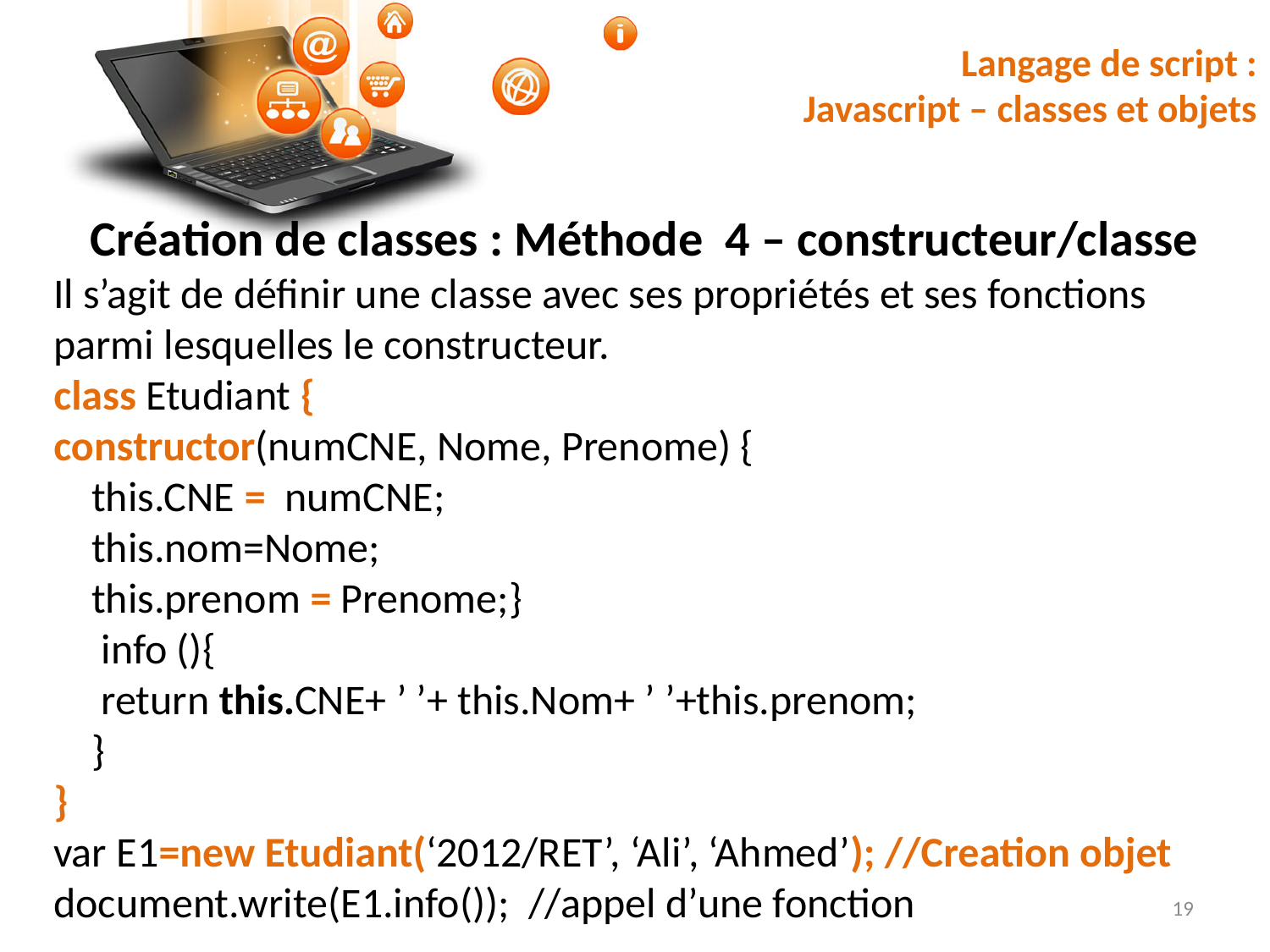

# Langage de script : Javascript – classes et objets
Création de classes : Méthode  4 – constructeur/classe
Il s’agit de définir une classe avec ses propriétés et ses fonctions parmi lesquelles le constructeur.
class Etudiant {
constructor(numCNE, Nome, Prenome) {
    this.CNE =  numCNE;
    this.nom=Nome;
    this.prenom = Prenome;}
     info (){
     return this.CNE+ ’ ’+ this.Nom+ ’ ’+this.prenom;
    }
}
var E1=new Etudiant(‘2012/RET’, ‘Ali’, ‘Ahmed’); //Creation objet
document.write(E1.info());  //appel d’une fonction

19